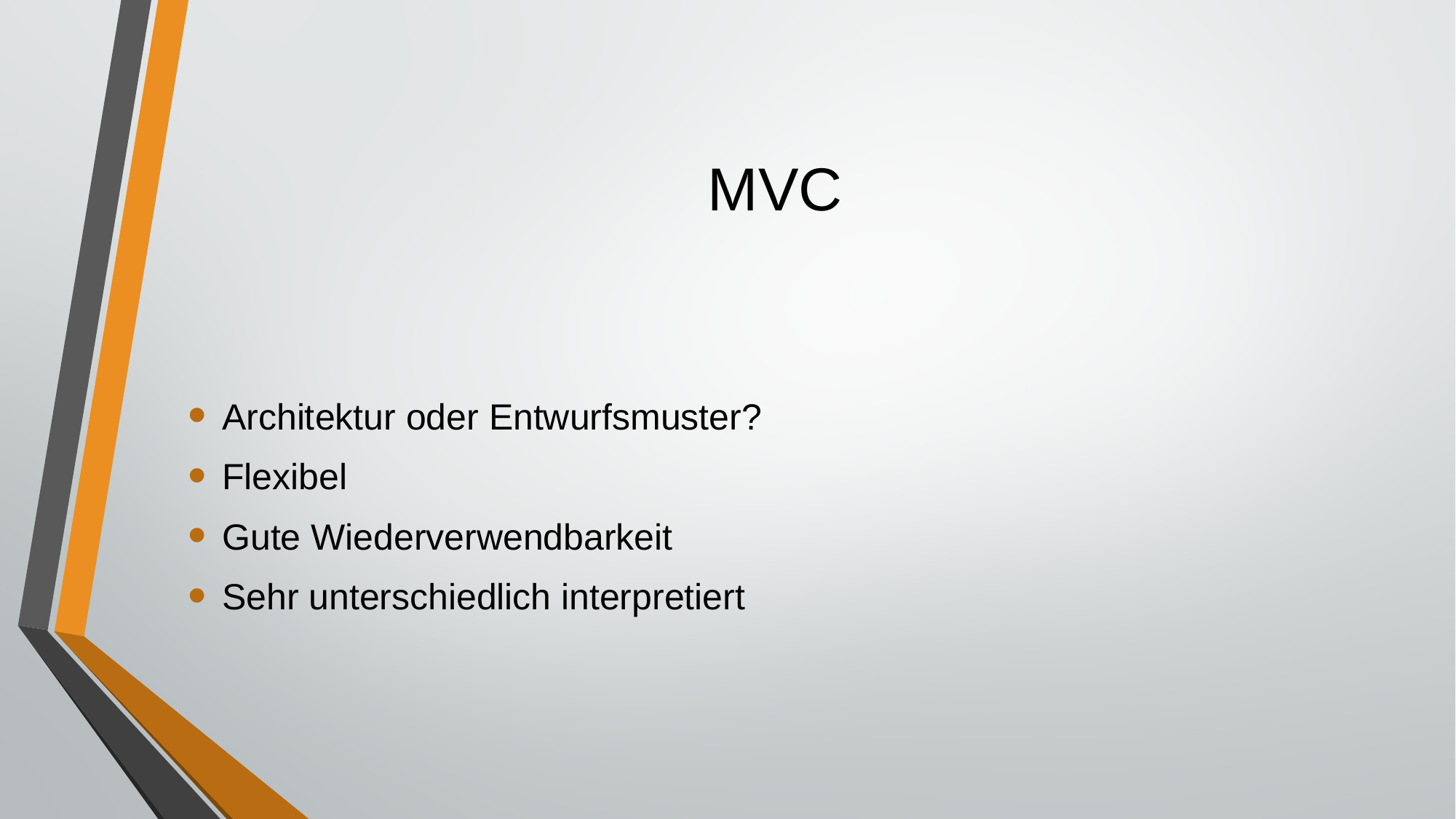

# MVC
Architektur oder Entwurfsmuster?
Flexibel
Gute Wiederverwendbarkeit
Sehr unterschiedlich interpretiert